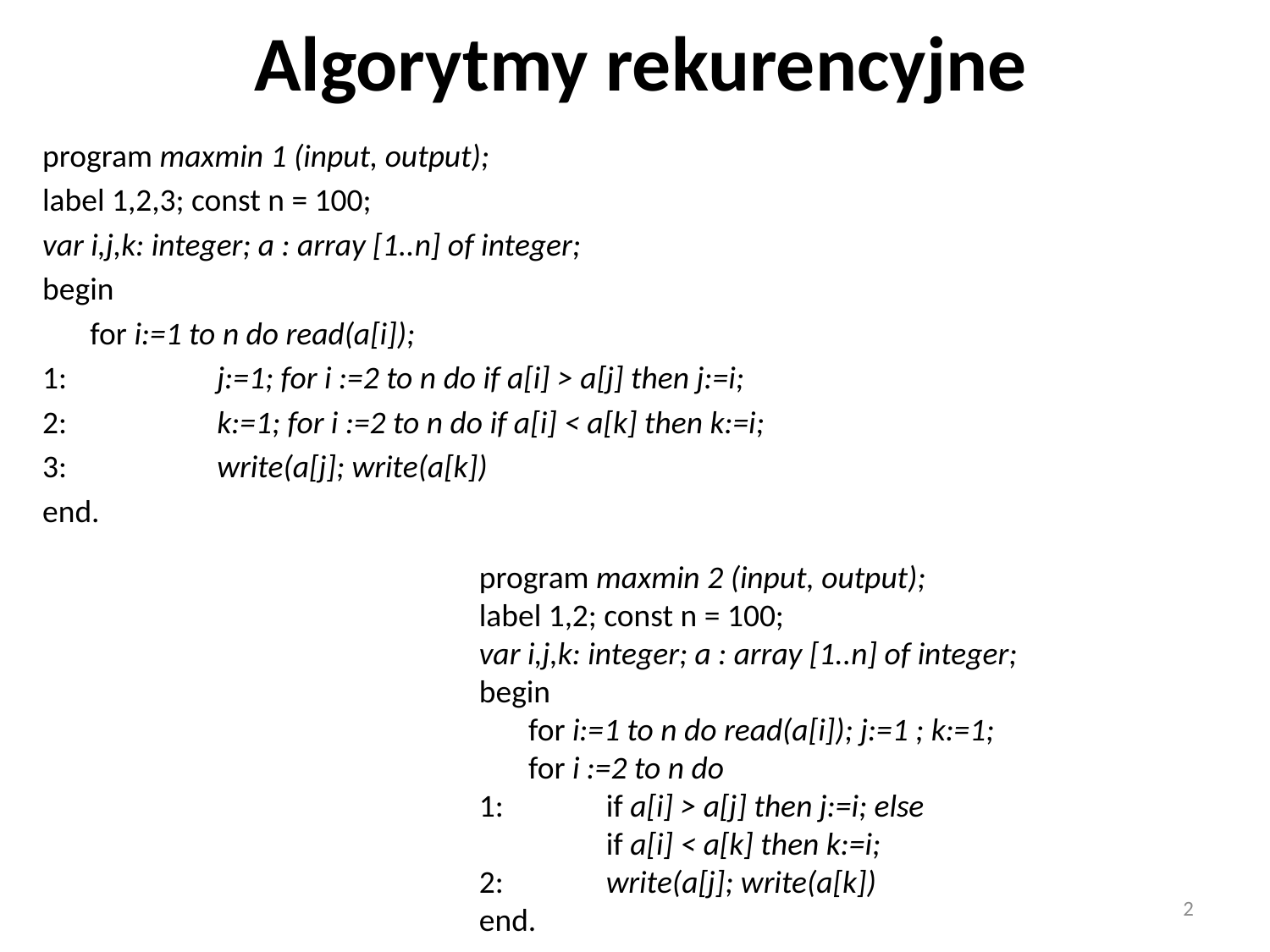

# Algorytmy rekurencyjne
program maxmin 1 (input, output);
label 1,2,3; const n = 100;
var i,j,k: integer; a : array [1..n] of integer;
begin
	for i:=1 to n do read(a[i]);
1: 		j:=1; for i :=2 to n do if a[i] > a[j] then j:=i;
2: 		k:=1; for i :=2 to n do if a[i] < a[k] then k:=i;
3: 		write(a[j]; write(a[k])
end.
program maxmin 2 (input, output);
label 1,2; const n = 100;
var i,j,k: integer; a : array [1..n] of integer;
begin
for i:=1 to n do read(a[i]); j:=1 ; k:=1;
for i :=2 to n do
1: 	if a[i] > a[j] then j:=i; else
	if a[i] < a[k] then k:=i;
2: 	write(a[j]; write(a[k])
end.
2